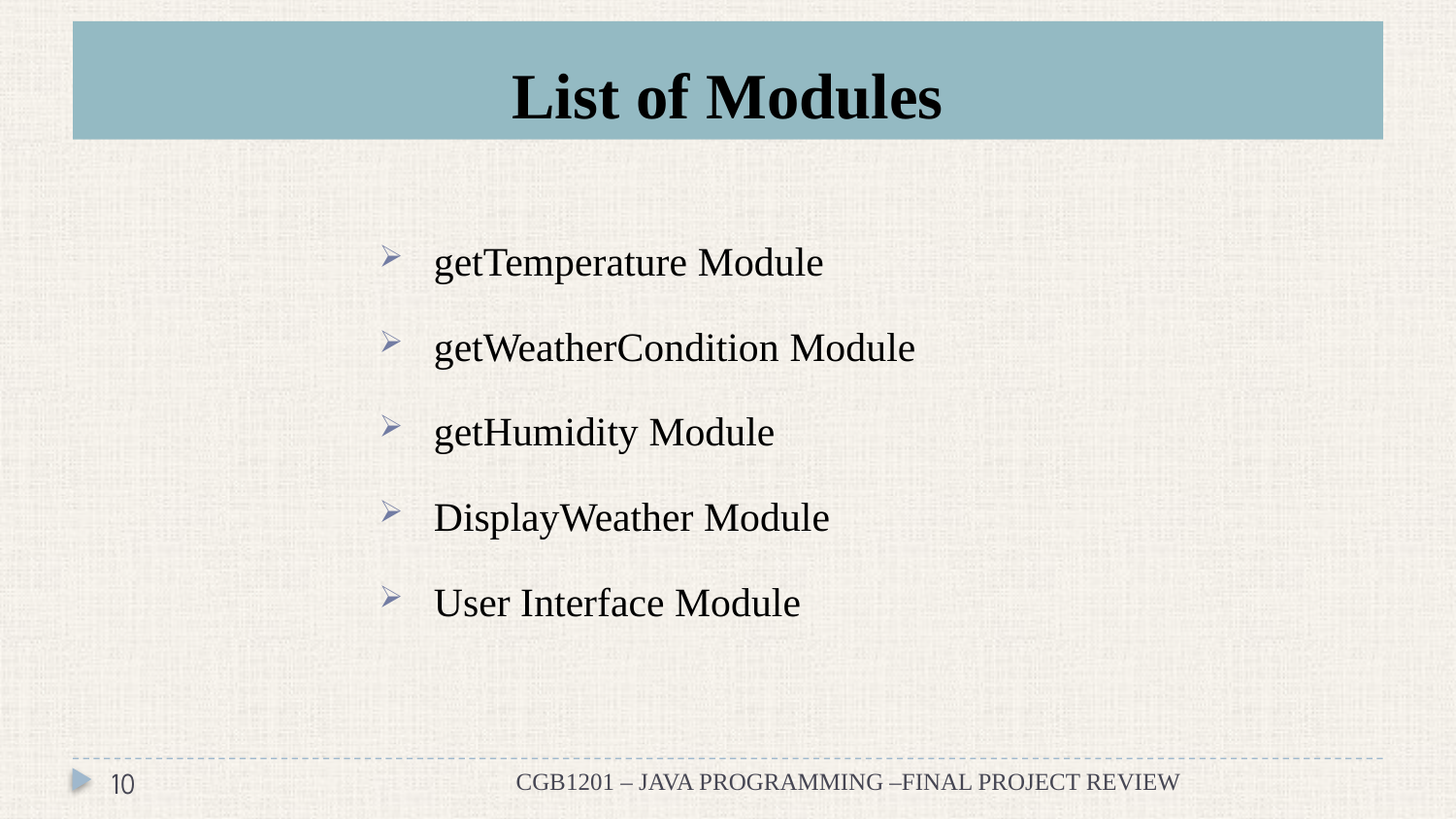

# List of Modules
getTemperature Module
getWeatherCondition Module
getHumidity Module
DisplayWeather Module
User Interface Module

10
CGB1201 – JAVA PROGRAMMING –FINAL PROJECT REVIEW